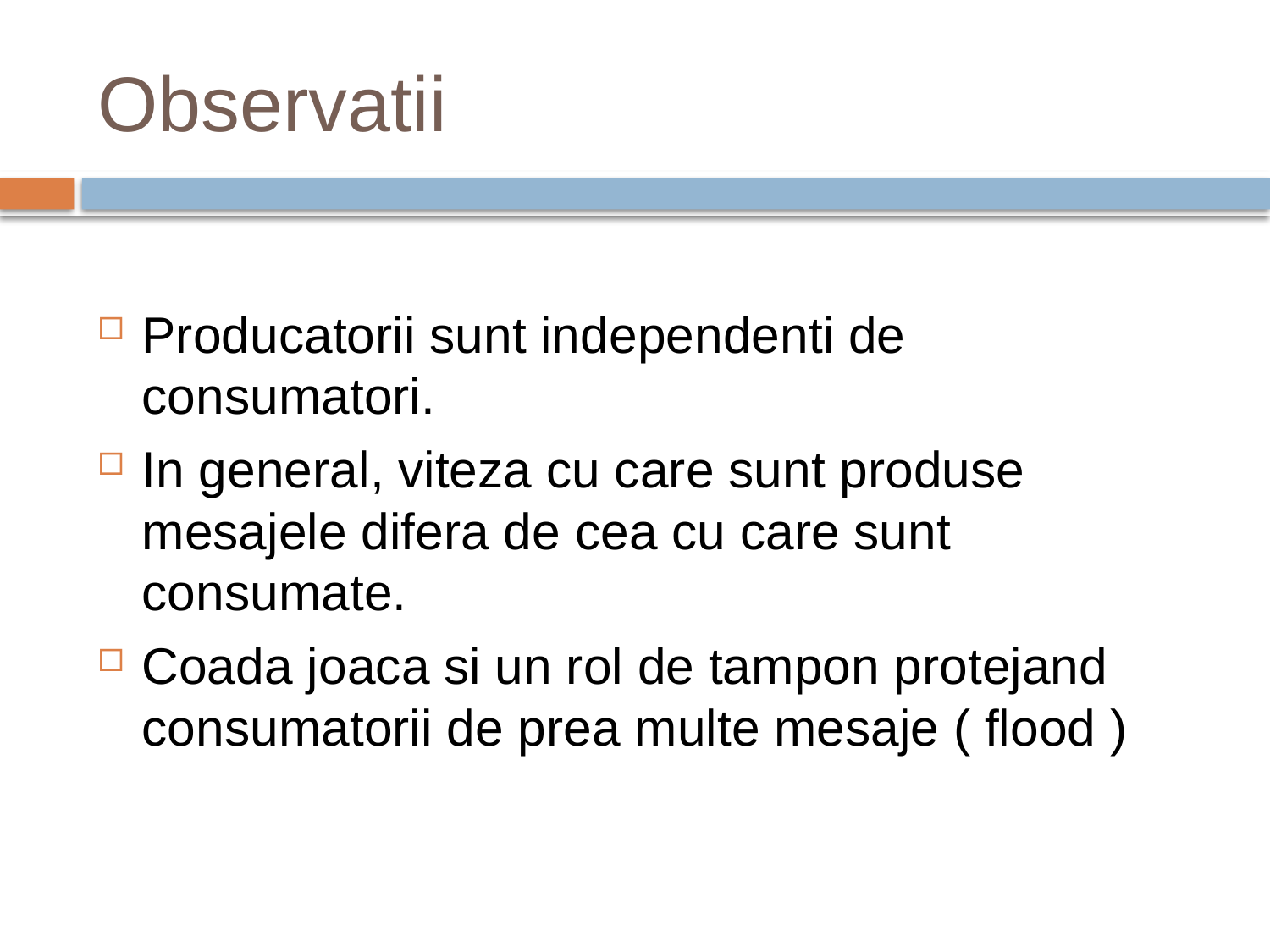

# Observatii

Producatorii sunt independenti de consumatori.
In general, viteza cu care sunt produse mesajele difera de cea cu care sunt consumate.
Coada joaca si un rol de tampon protejand consumatorii de prea multe mesaje ( flood )